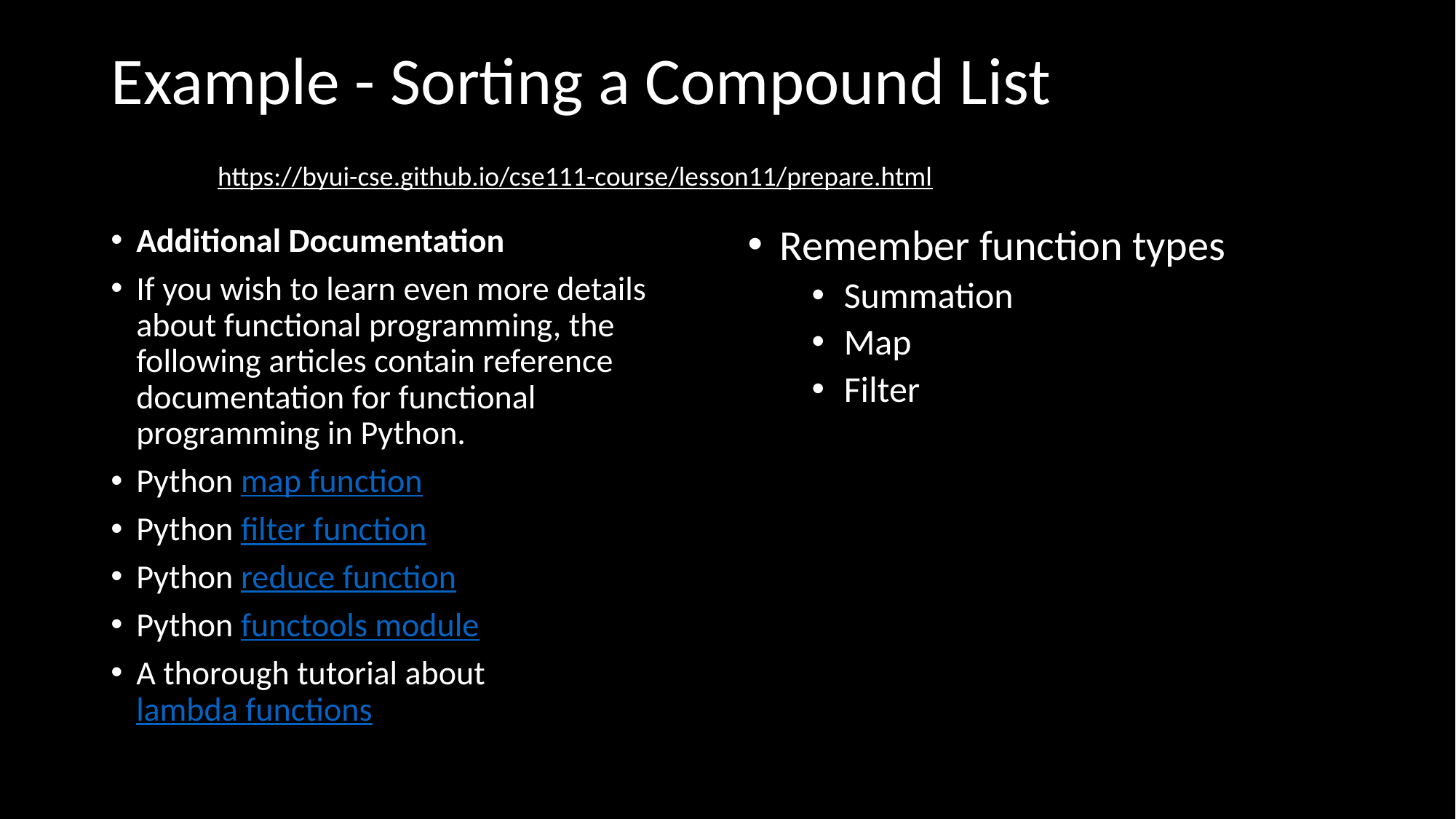

# Example - Sorting a Compound List
https://byui-cse.github.io/cse111-course/lesson11/prepare.html
Additional Documentation
If you wish to learn even more details about functional programming, the following articles contain reference documentation for functional programming in Python.
Python map function
Python filter function
Python reduce function
Python functools module
A thorough tutorial about lambda functions

Remember function types
Summation
Map
Filter